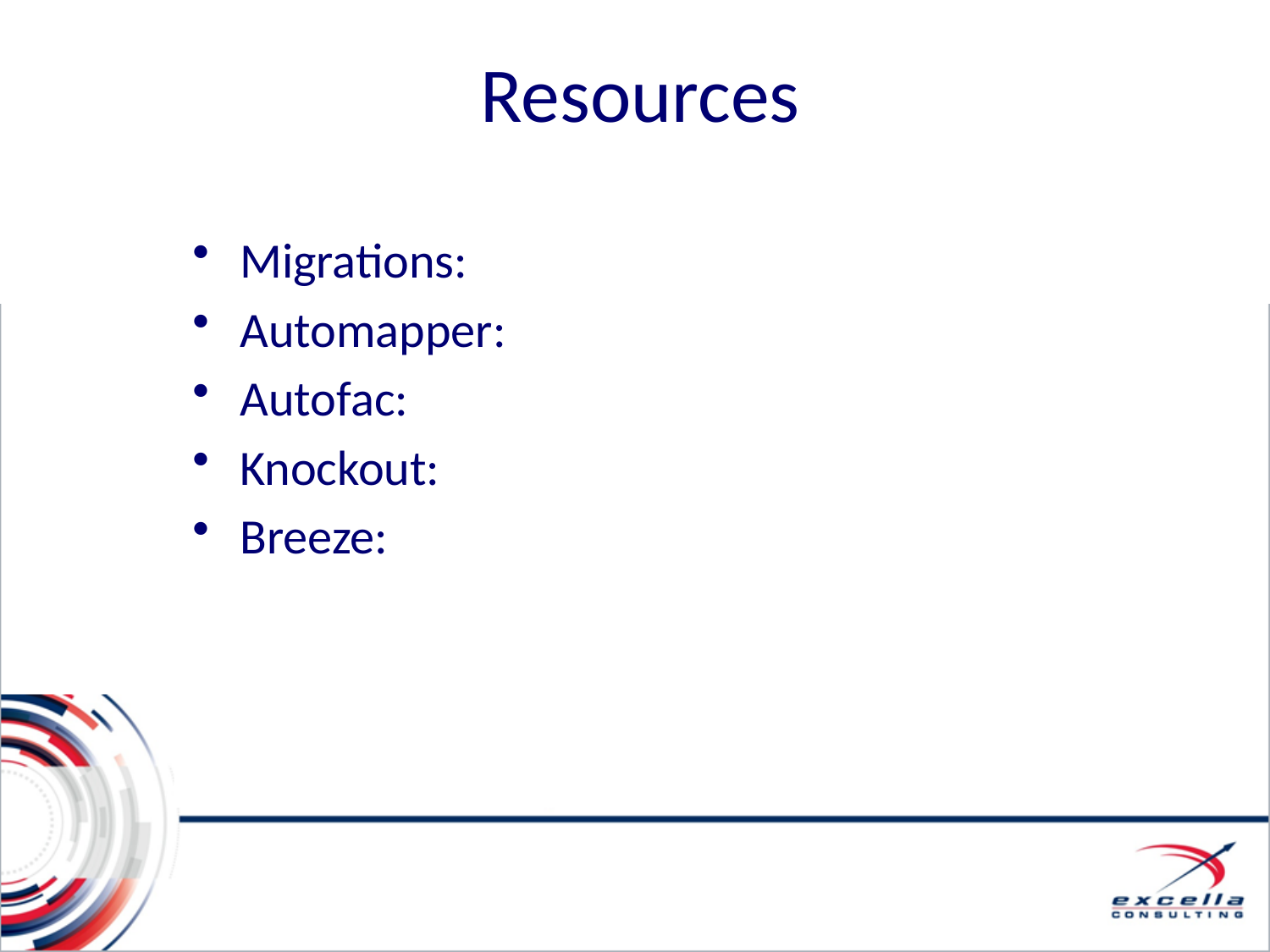

# Resources
Migrations:
Automapper:
Autofac:
Knockout:
Breeze: